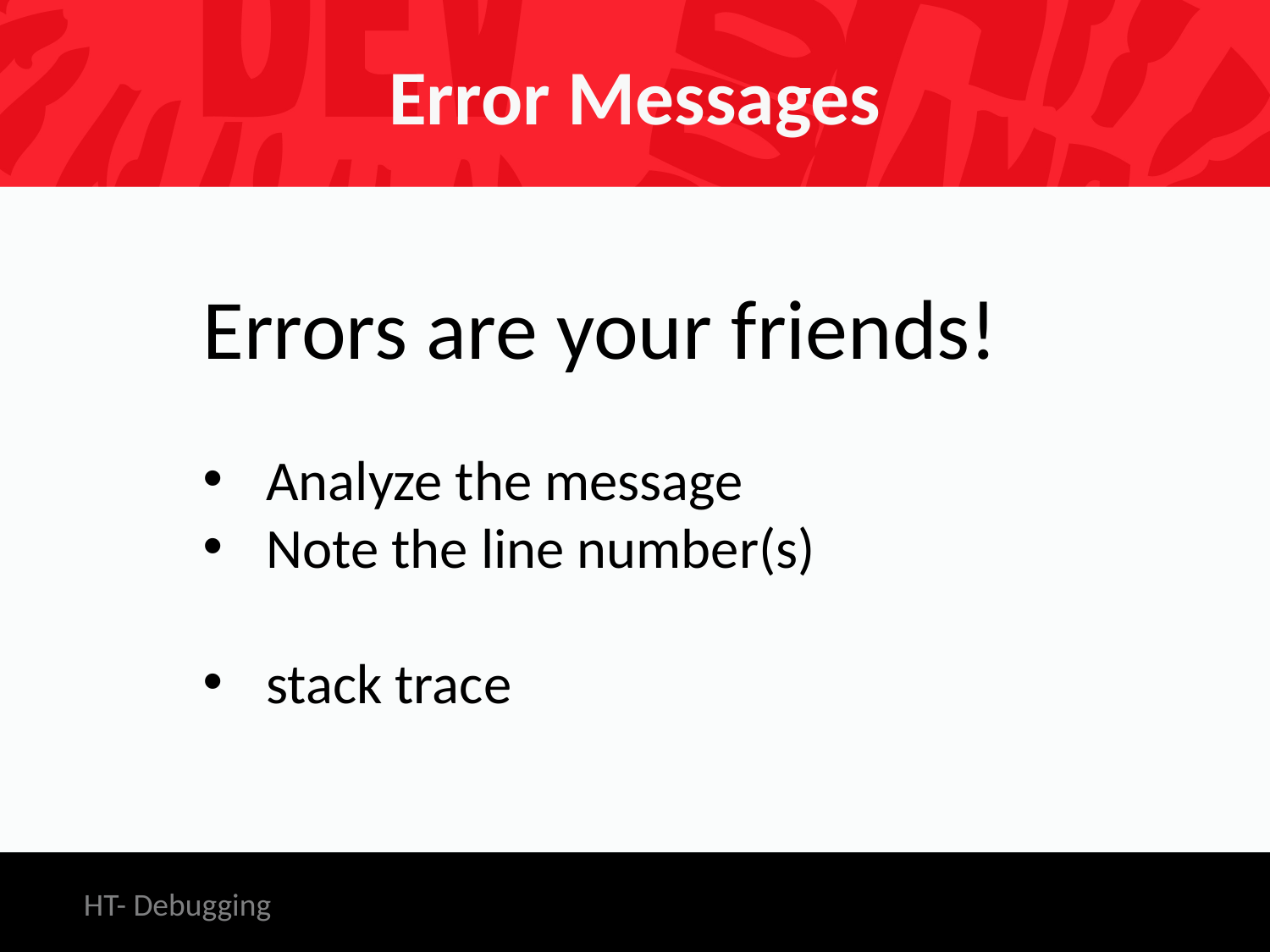

# Error Messages
Errors are your friends!

Analyze the message
Note the line number(s)

stack trace
HT- Debugging